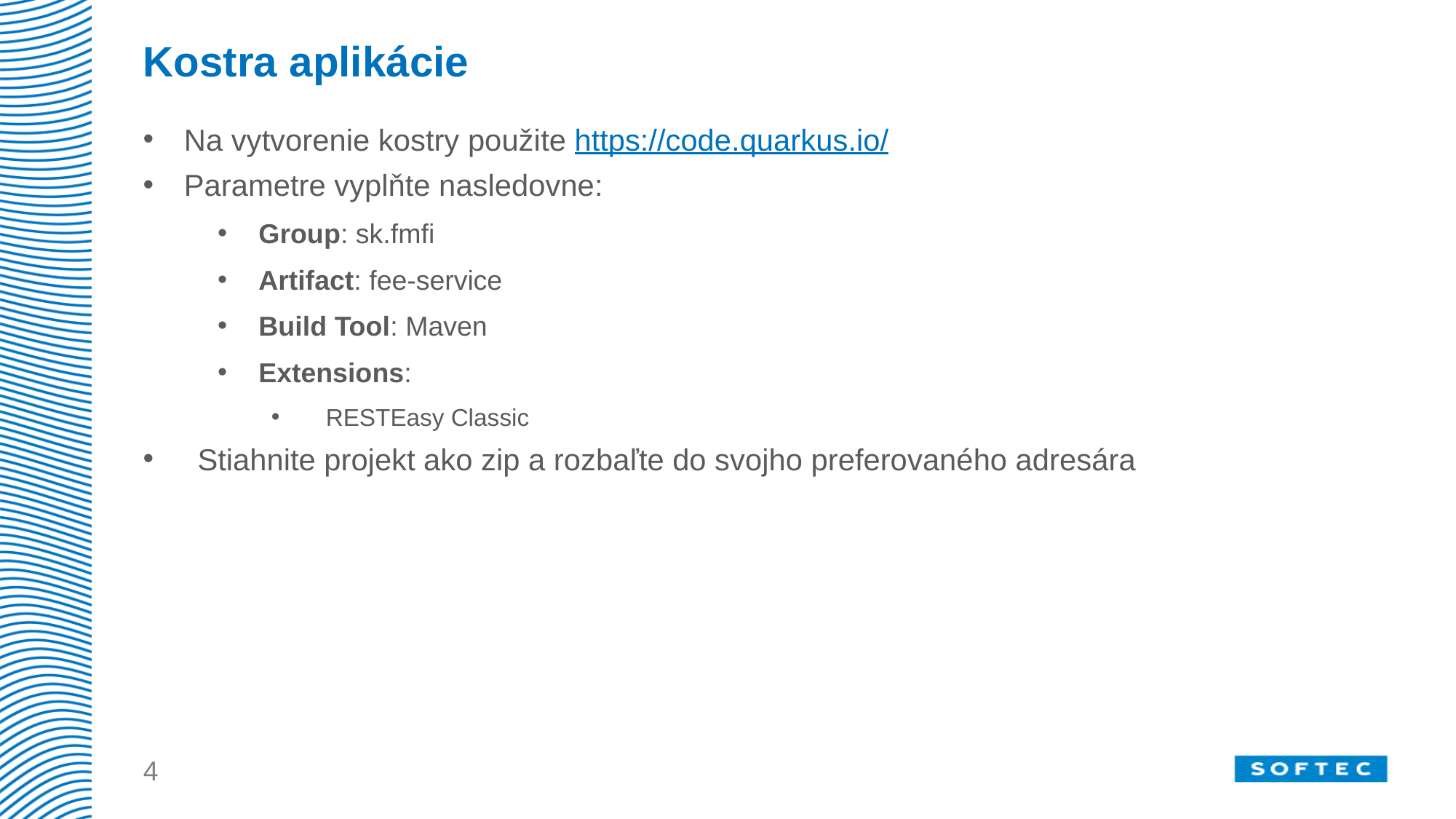

# Kostra aplikácie
Na vytvorenie kostry použite https://code.quarkus.io/
Parametre vyplňte nasledovne:
Group: sk.fmfi
Artifact: fee-service
Build Tool: Maven
Extensions:
RESTEasy Classic
Stiahnite projekt ako zip a rozbaľte do svojho preferovaného adresára